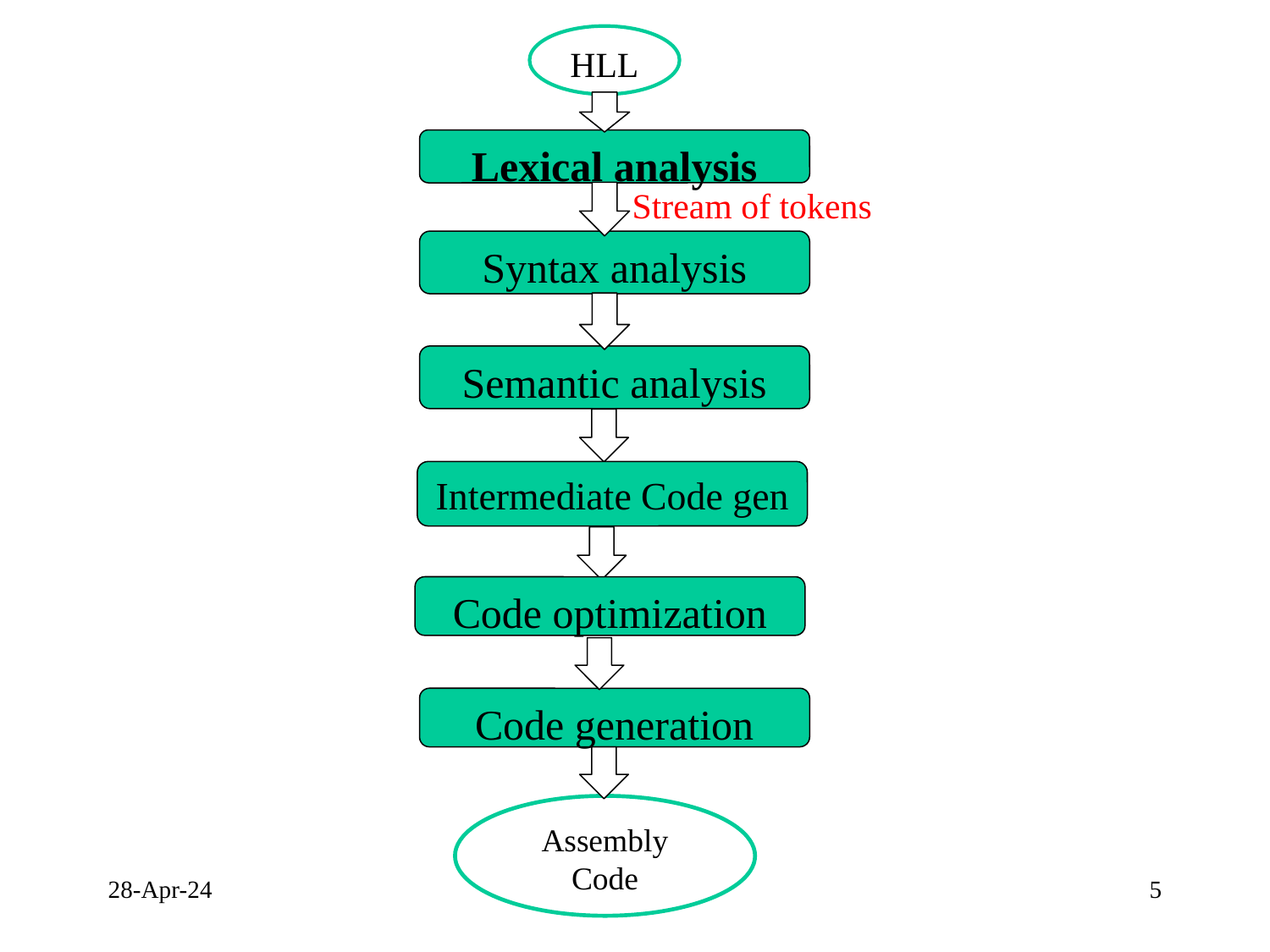

HLL

Lexical analysis
Stream of tokens

Syntax analysis

Semantic analysis

Intermediate Code gen

Code optimization

Code generation

Assembly Code
28-Apr-24
5